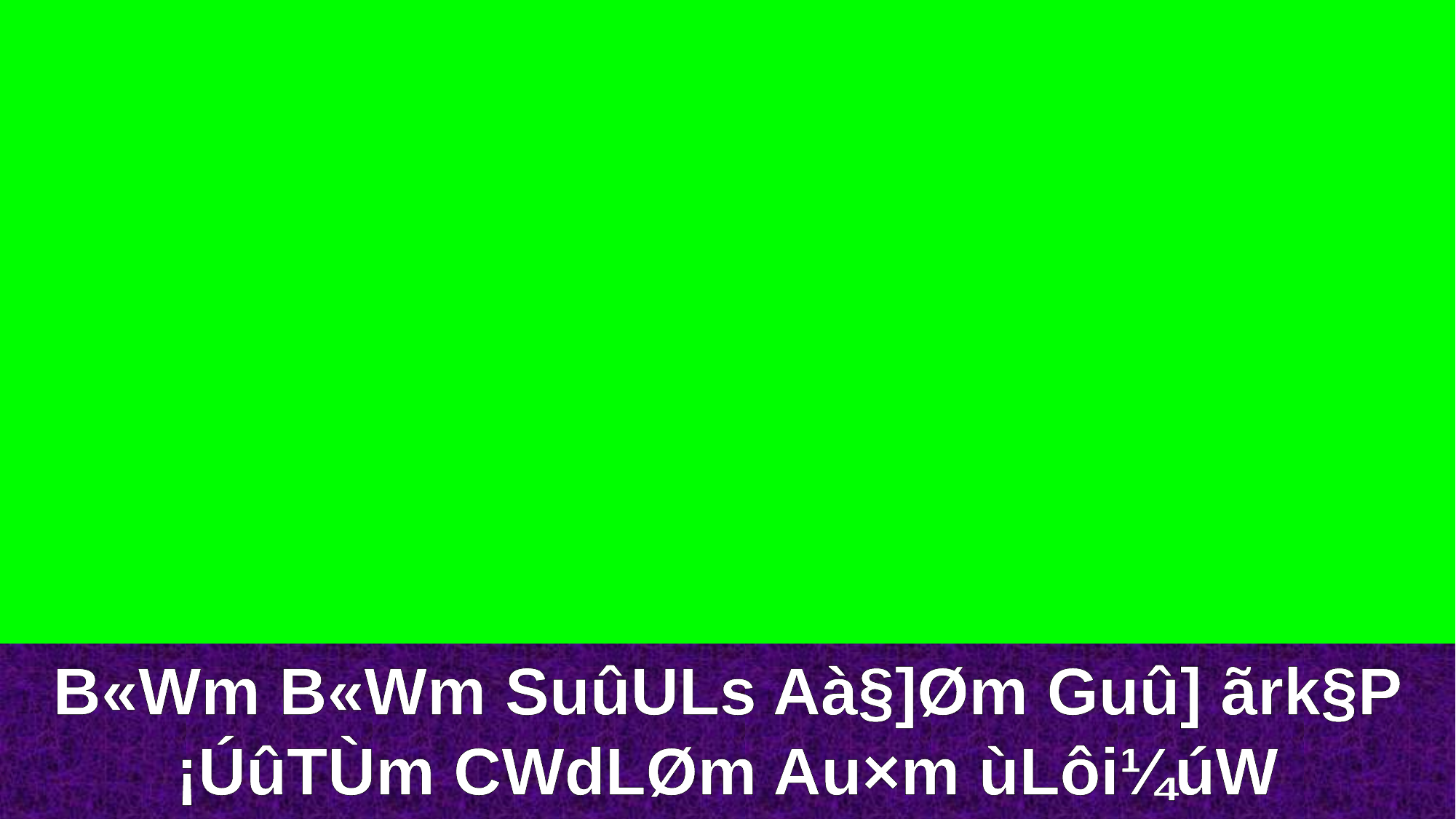

B«Wm B«Wm SuûULs Aà§]Øm Guû] ãrk§P ¡ÚûTÙm CWdLØm Au×m ùLôi¼úW